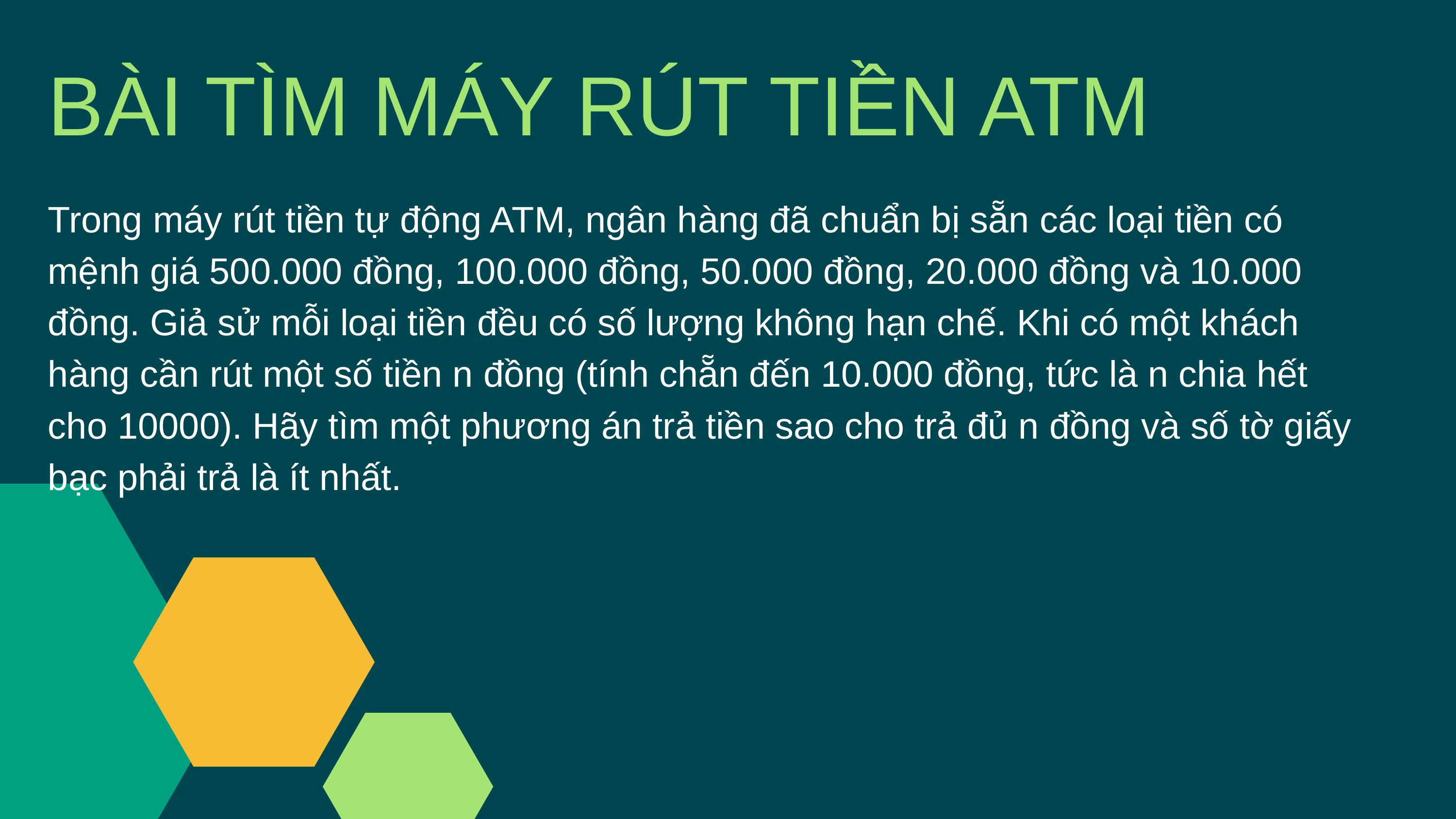

BÀI TÌM MÁY RÚT TIỀN ATM

Trong máy rút tiền tự động ATM, ngân hàng đã chuẩn bị sẵn các loại tiền có mệnh giá 500.000 đồng, 100.000 đồng, 50.000 đồng, 20.000 đồng và 10.000 đồng. Giả sử mỗi loại tiền đều có số lượng không hạn chế. Khi có một khách hàng cần rút một số tiền n đồng (tính chẵn đến 10.000 đồng, tức là n chia hết cho 10000). Hãy tìm một phương án trả tiền sao cho trả đủ n đồng và số tờ giấy bạc phải trả là ít nhất.